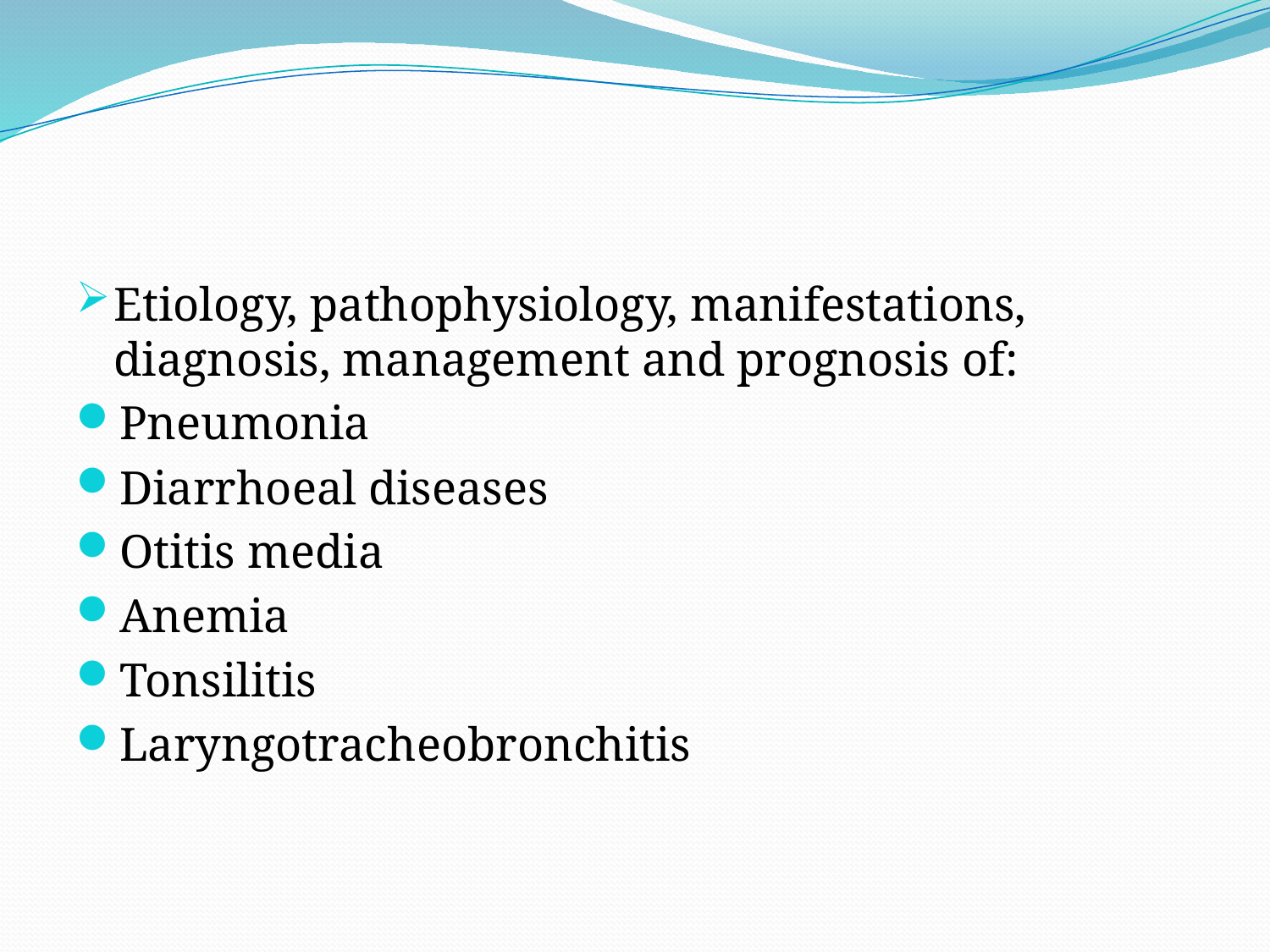

#
Etiology, pathophysiology, manifestations, diagnosis, management and prognosis of:
Pneumonia
Diarrhoeal diseases
Otitis media
Anemia
Tonsilitis
Laryngotracheobronchitis